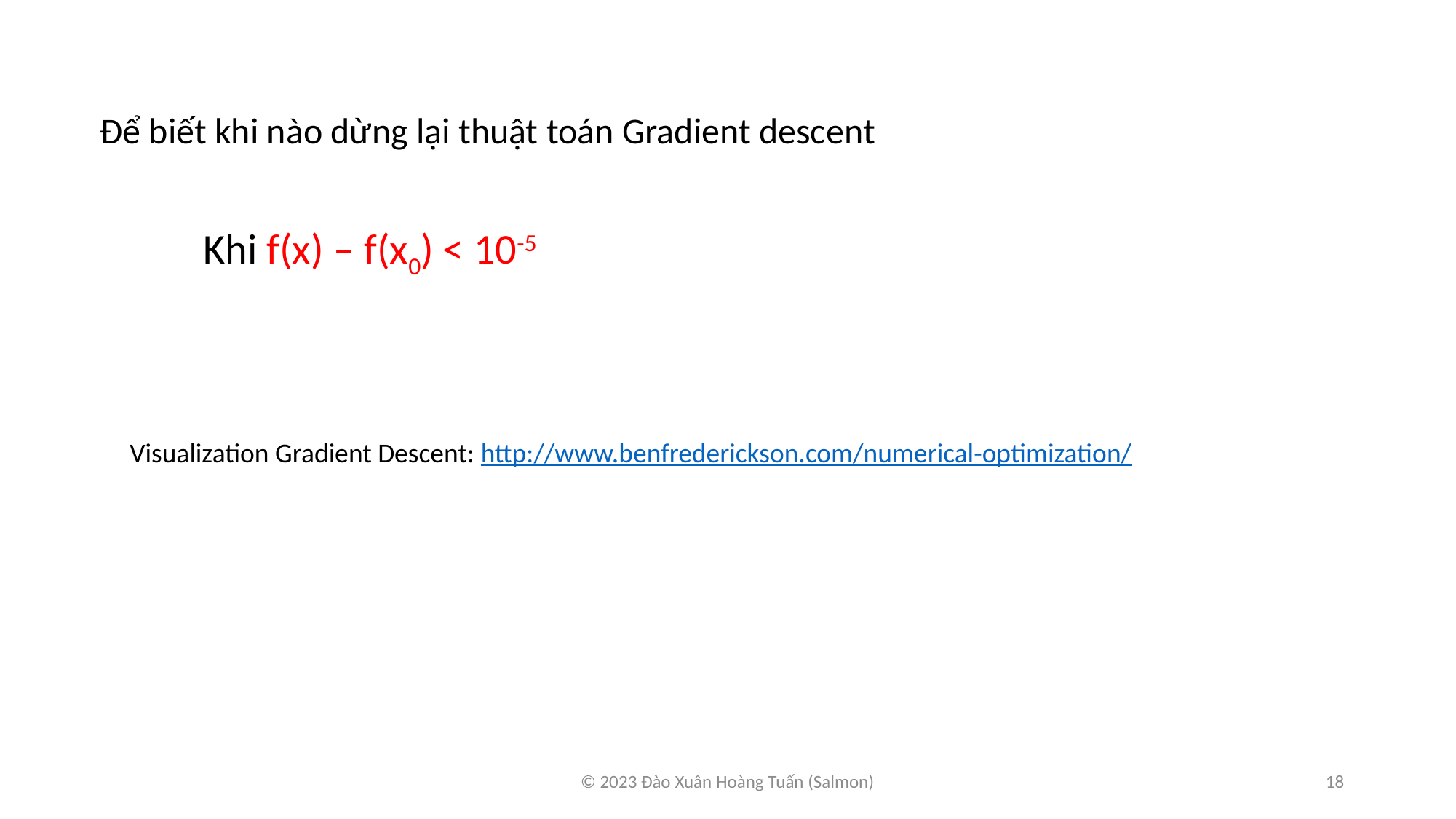

Để biết khi nào dừng lại thuật toán Gradient descent
Khi f(x) – f(x0) < 10-5
Visualization Gradient Descent: http://www.benfrederickson.com/numerical-optimization/

© 2023 Đào Xuân Hoàng Tuấn (Salmon)
18